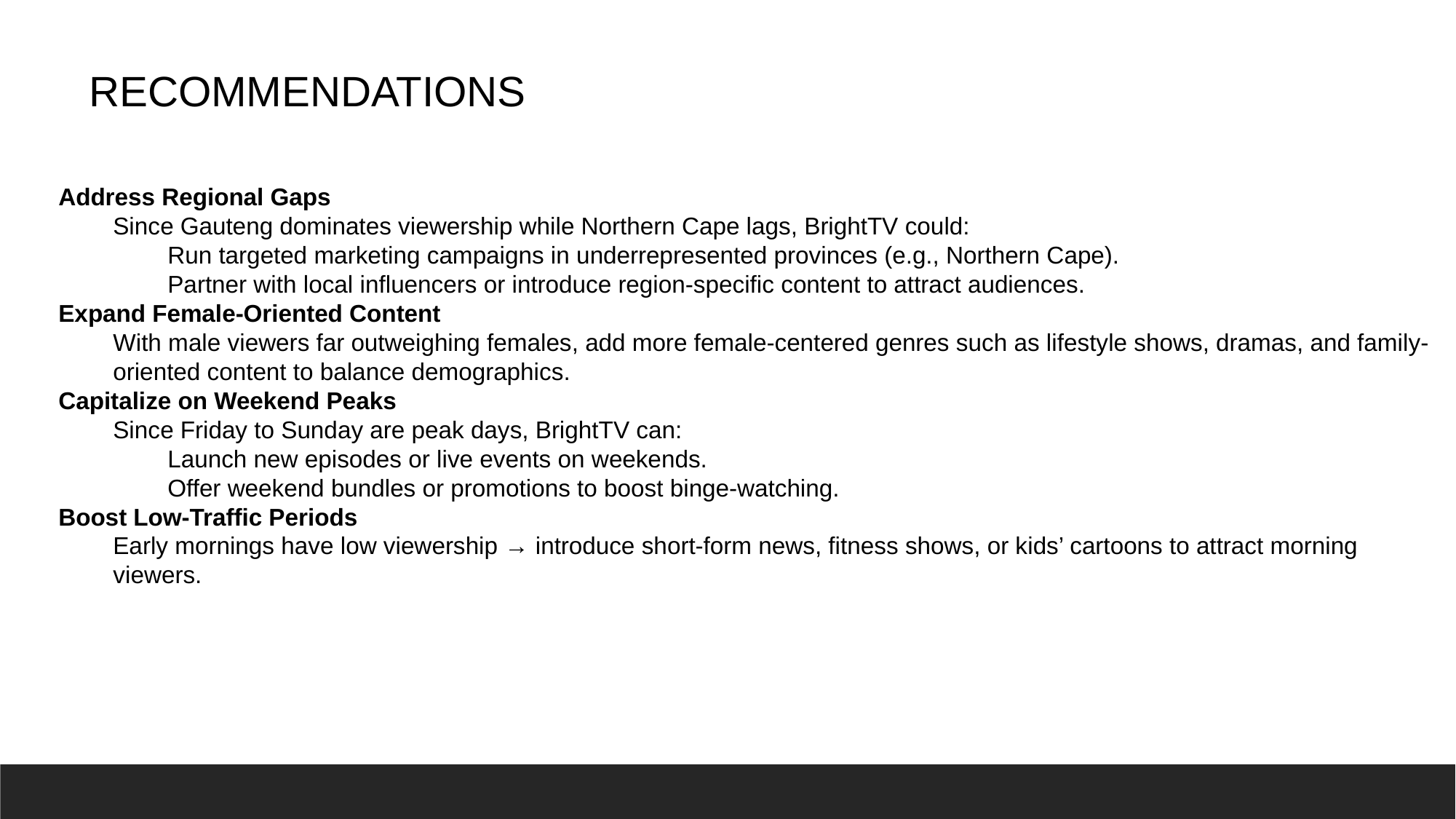

RECOMMENDATIONS
Address Regional Gaps
Since Gauteng dominates viewership while Northern Cape lags, BrightTV could:
Run targeted marketing campaigns in underrepresented provinces (e.g., Northern Cape).
Partner with local influencers or introduce region-specific content to attract audiences.
Expand Female-Oriented Content
With male viewers far outweighing females, add more female-centered genres such as lifestyle shows, dramas, and family-oriented content to balance demographics.
Capitalize on Weekend Peaks
Since Friday to Sunday are peak days, BrightTV can:
Launch new episodes or live events on weekends.
Offer weekend bundles or promotions to boost binge-watching.
Boost Low-Traffic Periods
Early mornings have low viewership → introduce short-form news, fitness shows, or kids’ cartoons to attract morning viewers.